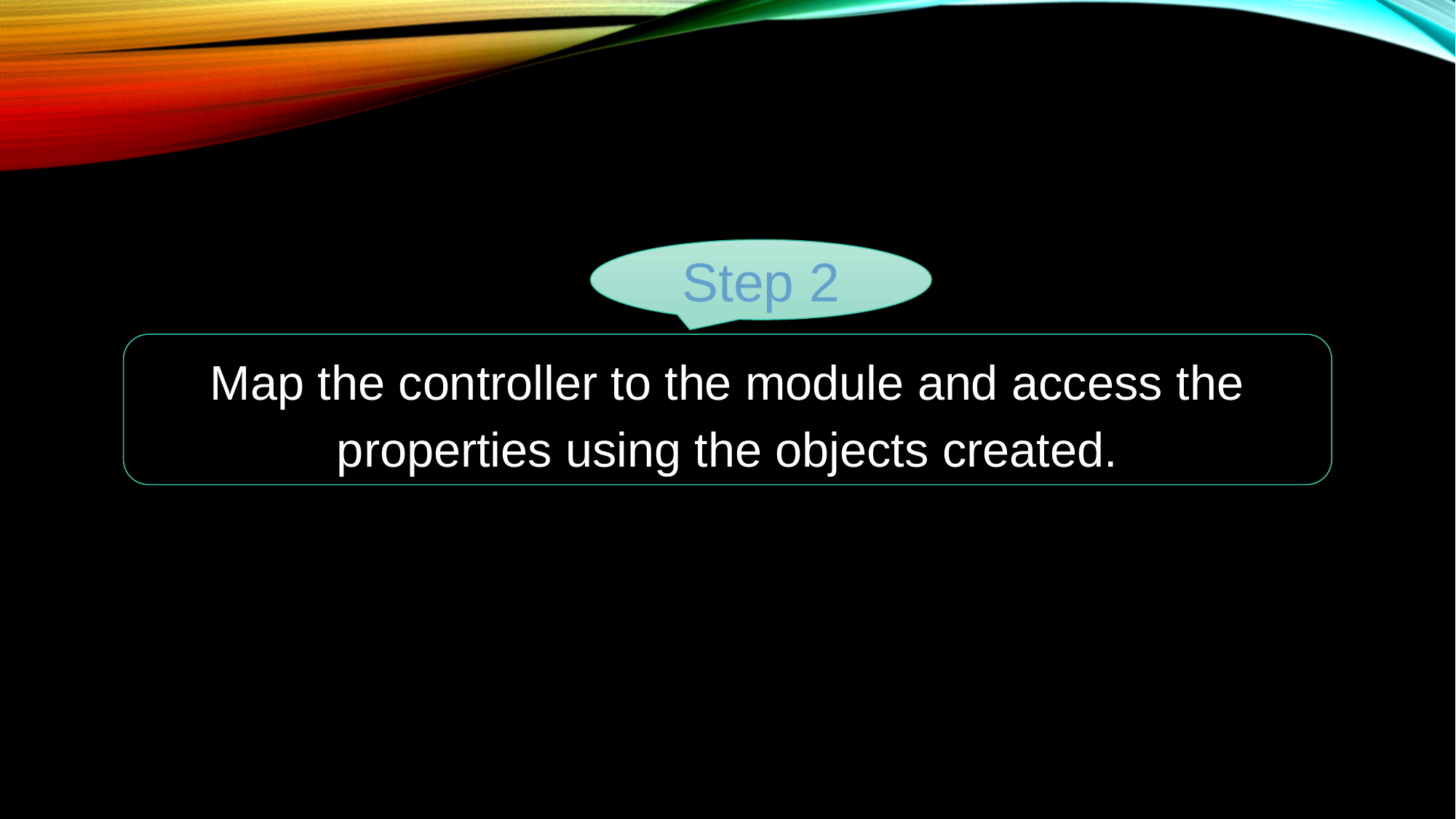

Step 2
Map the controller to the module and access the properties using the objects created.